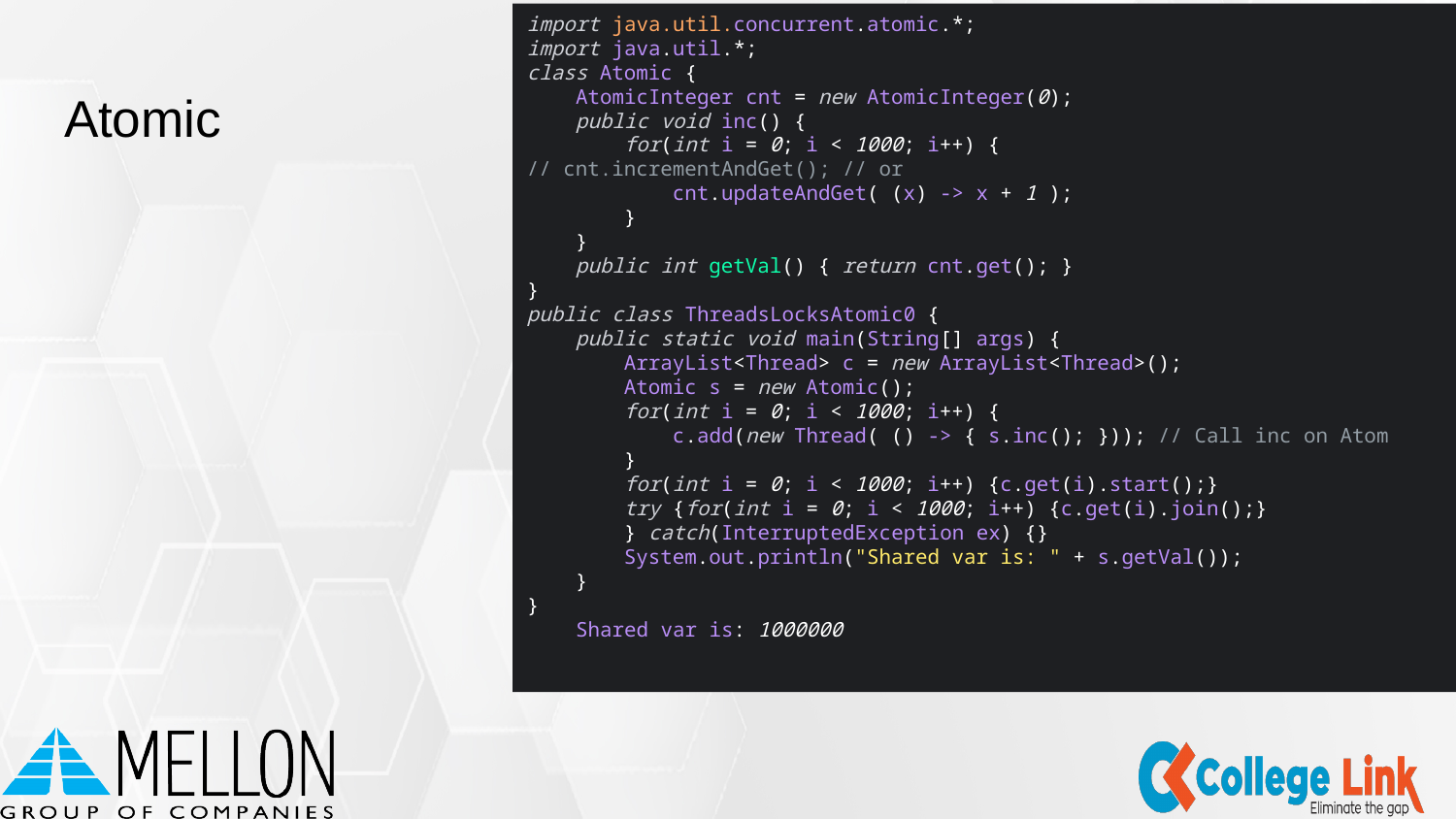

import java.util.concurrent.atomic.*;
import java.util.*;
class Atomic {
    AtomicInteger cnt = new AtomicInteger(0);
    public void inc() {
        for(int i = 0; i < 1000; i++) {
// cnt.incrementAndGet(); // or
            cnt.updateAndGet( (x) -> x + 1 );
        }
    }
    public int getVal() { return cnt.get(); }
}
public class ThreadsLocksAtomic0 {
    public static void main(String[] args) {
        ArrayList<Thread> c = new ArrayList<Thread>();
        Atomic s = new Atomic();
        for(int i = 0; i < 1000; i++) {
            c.add(new Thread( () -> { s.inc(); })); // Call inc on Atom
        }
        for(int i = 0; i < 1000; i++) {c.get(i).start();}
        try {for(int i = 0; i < 1000; i++) {c.get(i).join();}
        } catch(InterruptedException ex) {}
        System.out.println("Shared var is: " + s.getVal());
    }
}
    Shared var is: 1000000
# Atomic